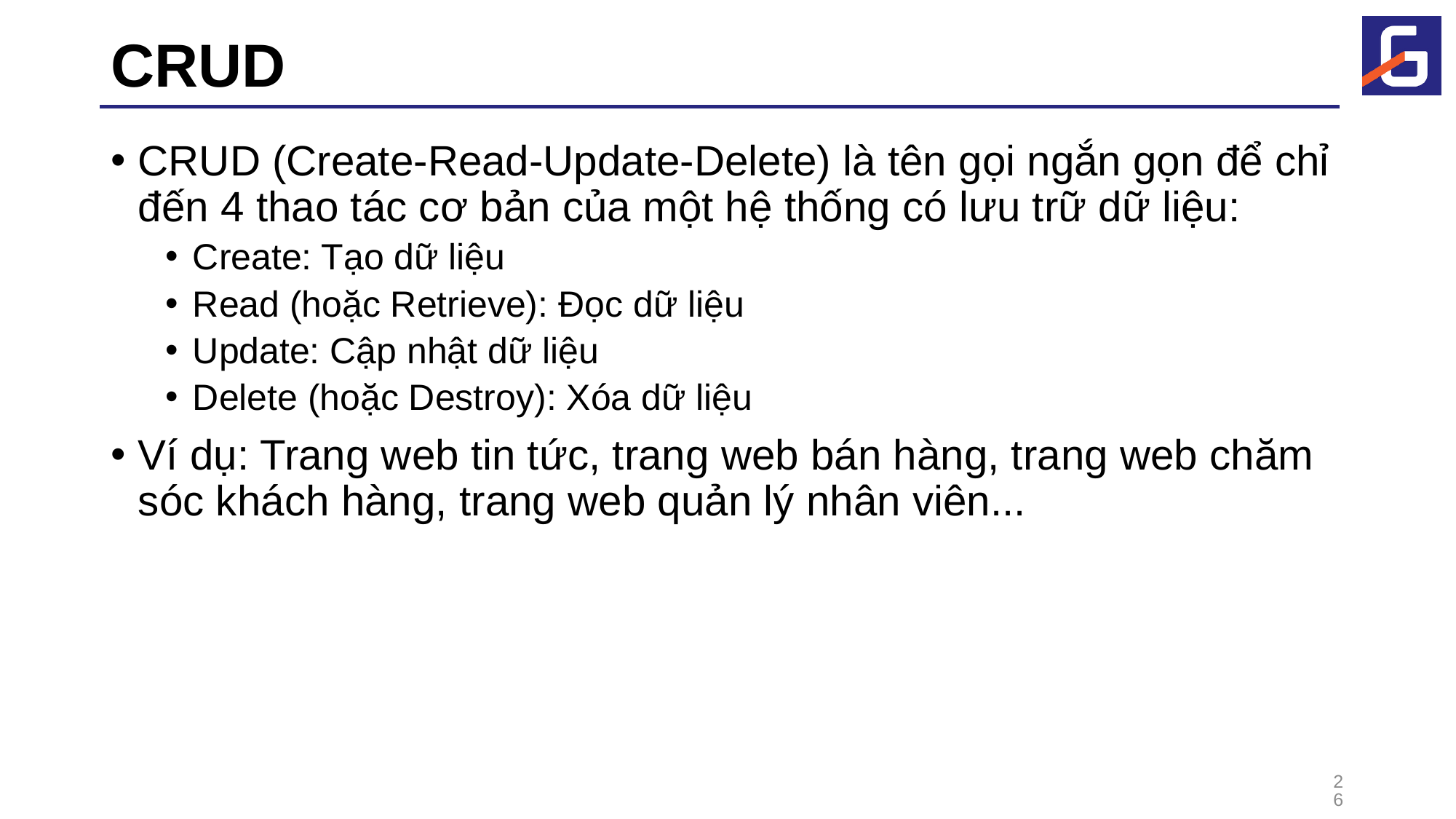

# CRUD
CRUD (Create-Read-Update-Delete) là tên gọi ngắn gọn để chỉ đến 4 thao tác cơ bản của một hệ thống có lưu trữ dữ liệu:
Create: Tạo dữ liệu
Read (hoặc Retrieve): Đọc dữ liệu
Update: Cập nhật dữ liệu
Delete (hoặc Destroy): Xóa dữ liệu
Ví dụ: Trang web tin tức, trang web bán hàng, trang web chăm sóc khách hàng, trang web quản lý nhân viên...
26